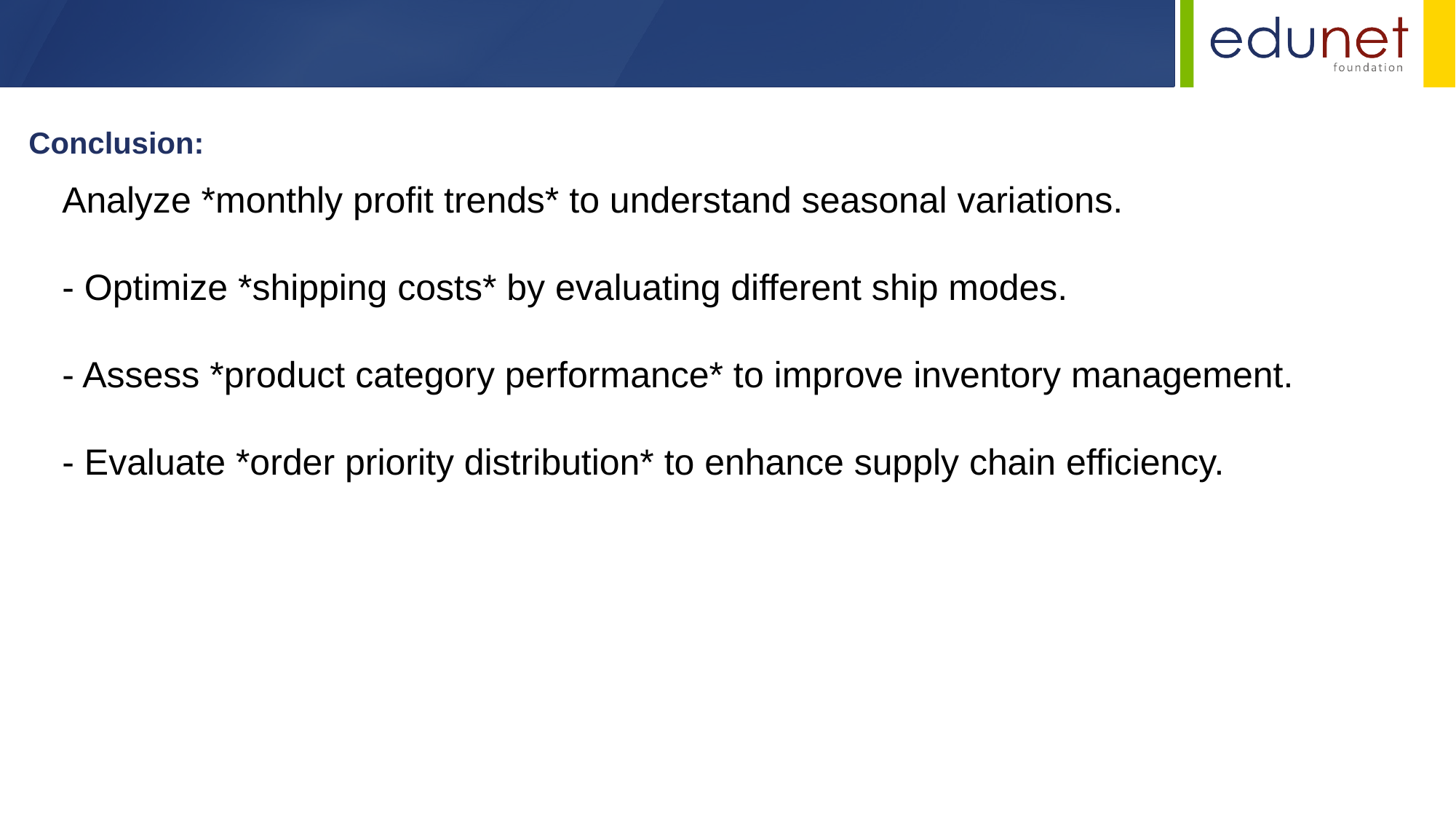

Conclusion:
Analyze *monthly profit trends* to understand seasonal variations.

- Optimize *shipping costs* by evaluating different ship modes.

- Assess *product category performance* to improve inventory management.

- Evaluate *order priority distribution* to enhance supply chain efficiency.